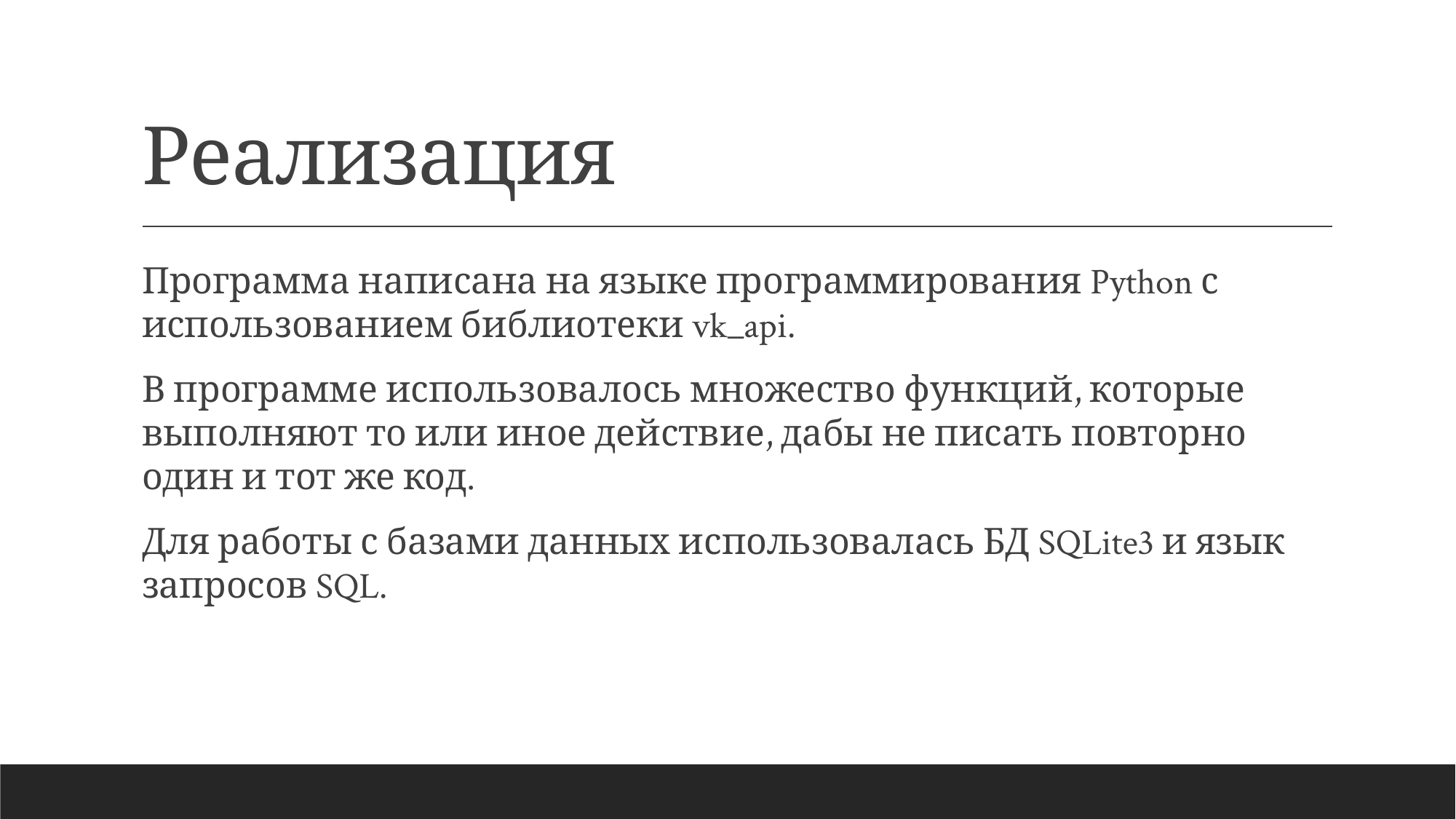

# Реализация
Программа написана на языке программирования Python с использованием библиотеки vk_api.
В программе использовалось множество функций, которые выполняют то или иное действие, дабы не писать повторно один и тот же код.
Для работы с базами данных использовалась БД SQLite3 и язык запросов SQL.